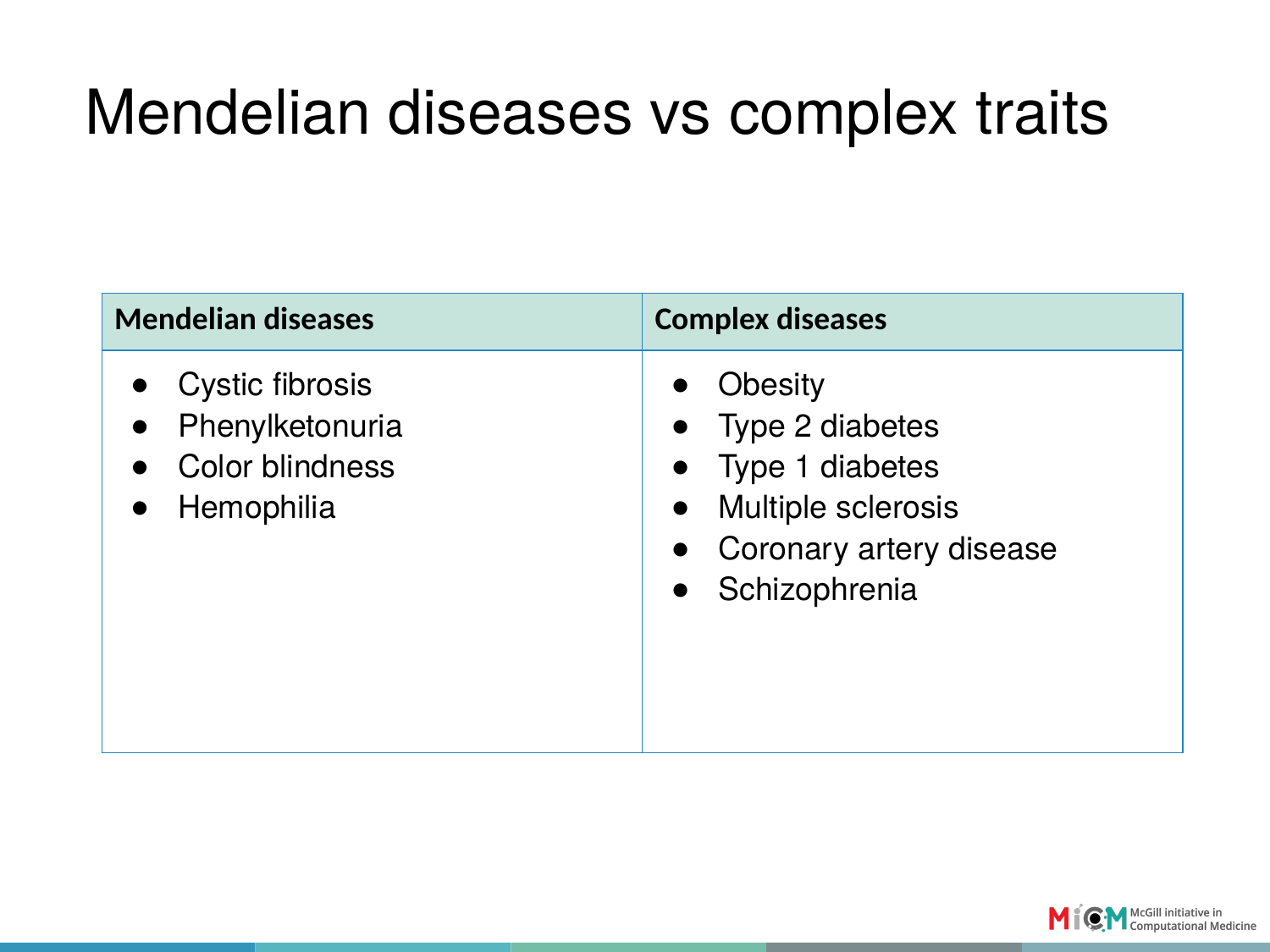

# Mendelian diseases vs complex traits
| Mendelian diseases | Complex diseases |
| --- | --- |
| Cystic fibrosis Phenylketonuria Color blindness Hemophilia | Obesity Type 2 diabetes Type 1 diabetes Multiple sclerosis Coronary artery disease Schizophrenia |